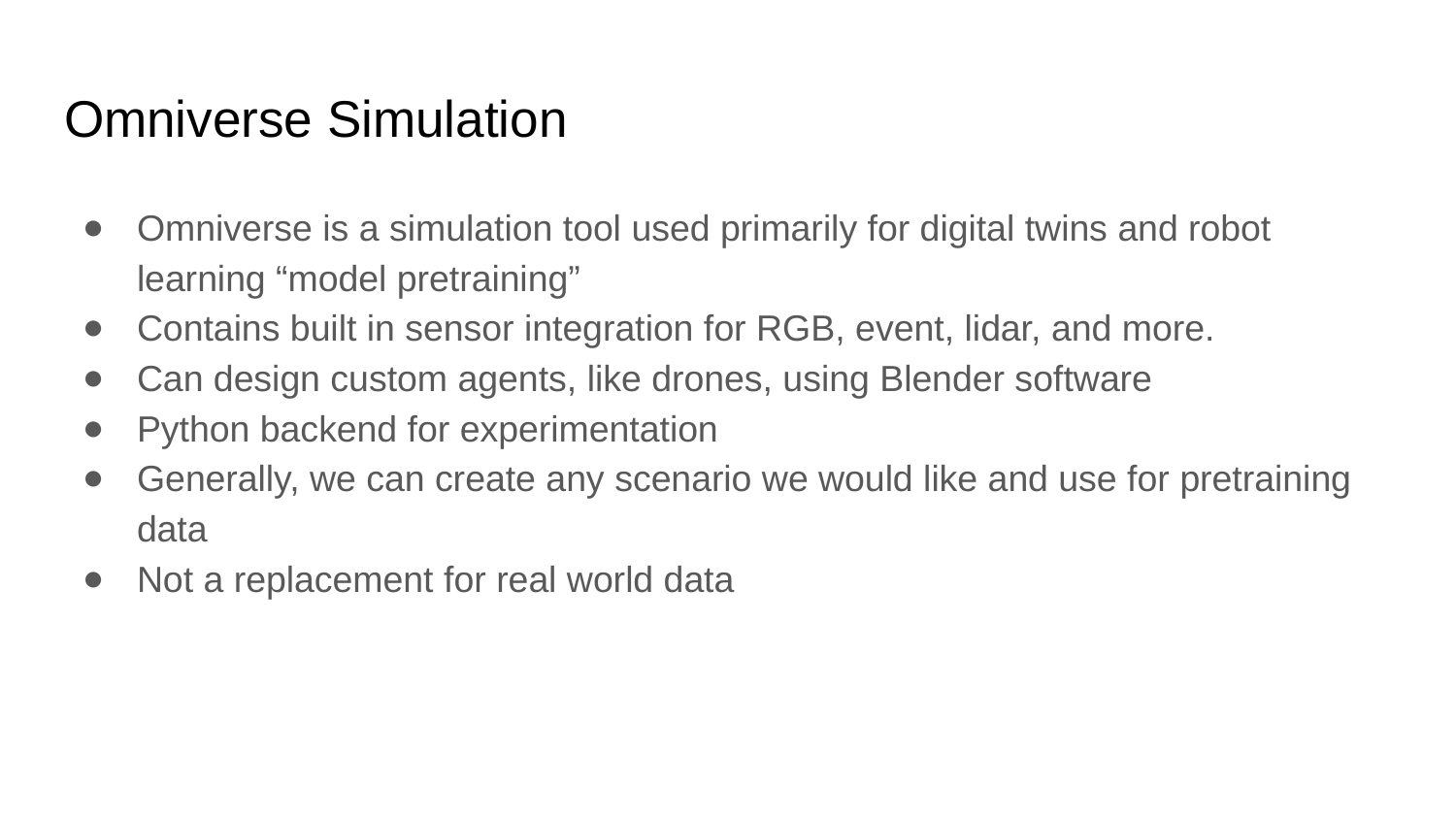

# Omniverse Simulation
Omniverse is a simulation tool used primarily for digital twins and robot learning “model pretraining”
Contains built in sensor integration for RGB, event, lidar, and more.
Can design custom agents, like drones, using Blender software
Python backend for experimentation
Generally, we can create any scenario we would like and use for pretraining data
Not a replacement for real world data